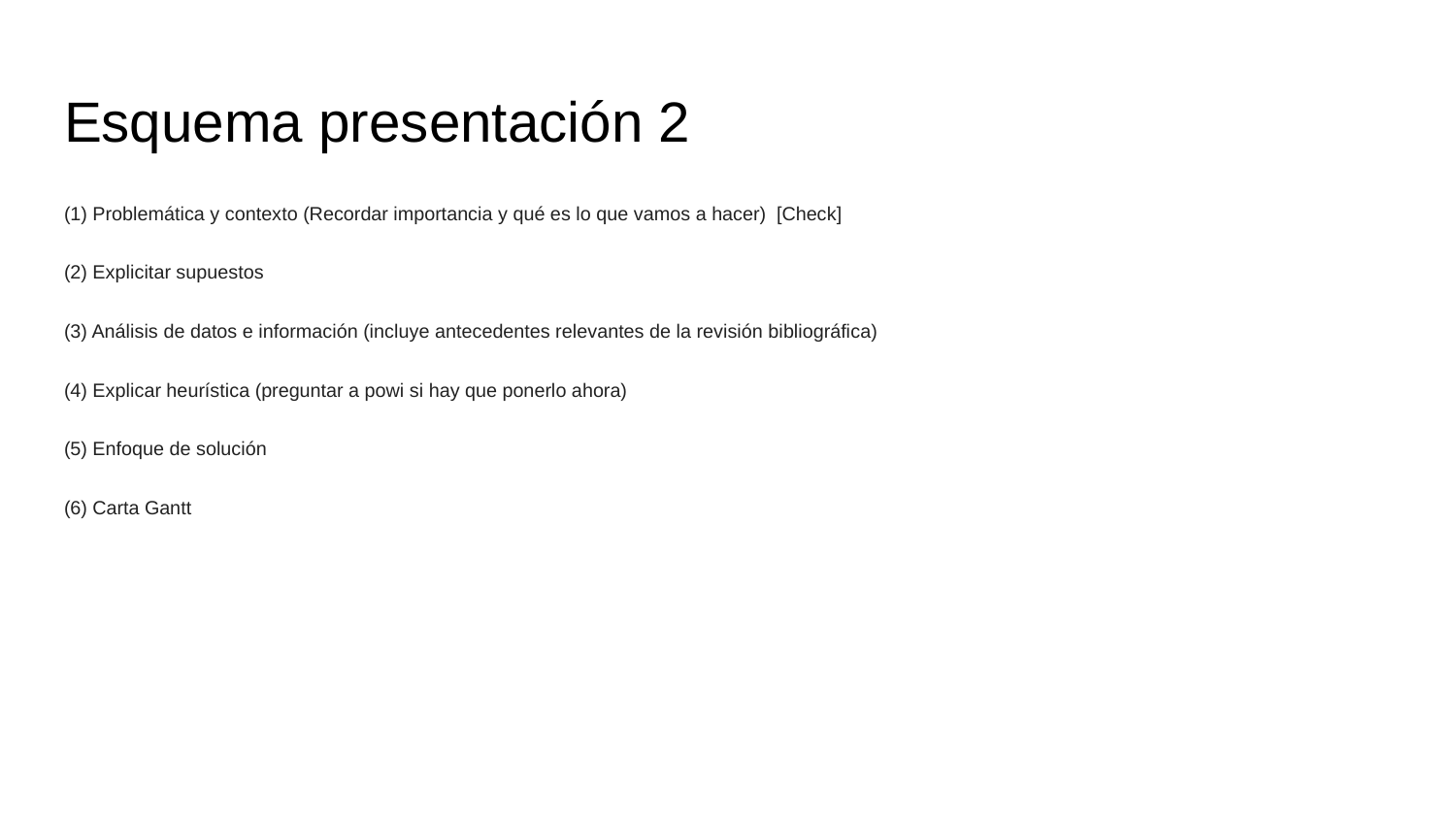

# Esquema presentación 2
(1) Problemática y contexto (Recordar importancia y qué es lo que vamos a hacer)  [Check]
(2) Explicitar supuestos
(3) Análisis de datos e información (incluye antecedentes relevantes de la revisión bibliográfica)
(4) Explicar heurística (preguntar a powi si hay que ponerlo ahora)
(5) Enfoque de solución
(6) Carta Gantt